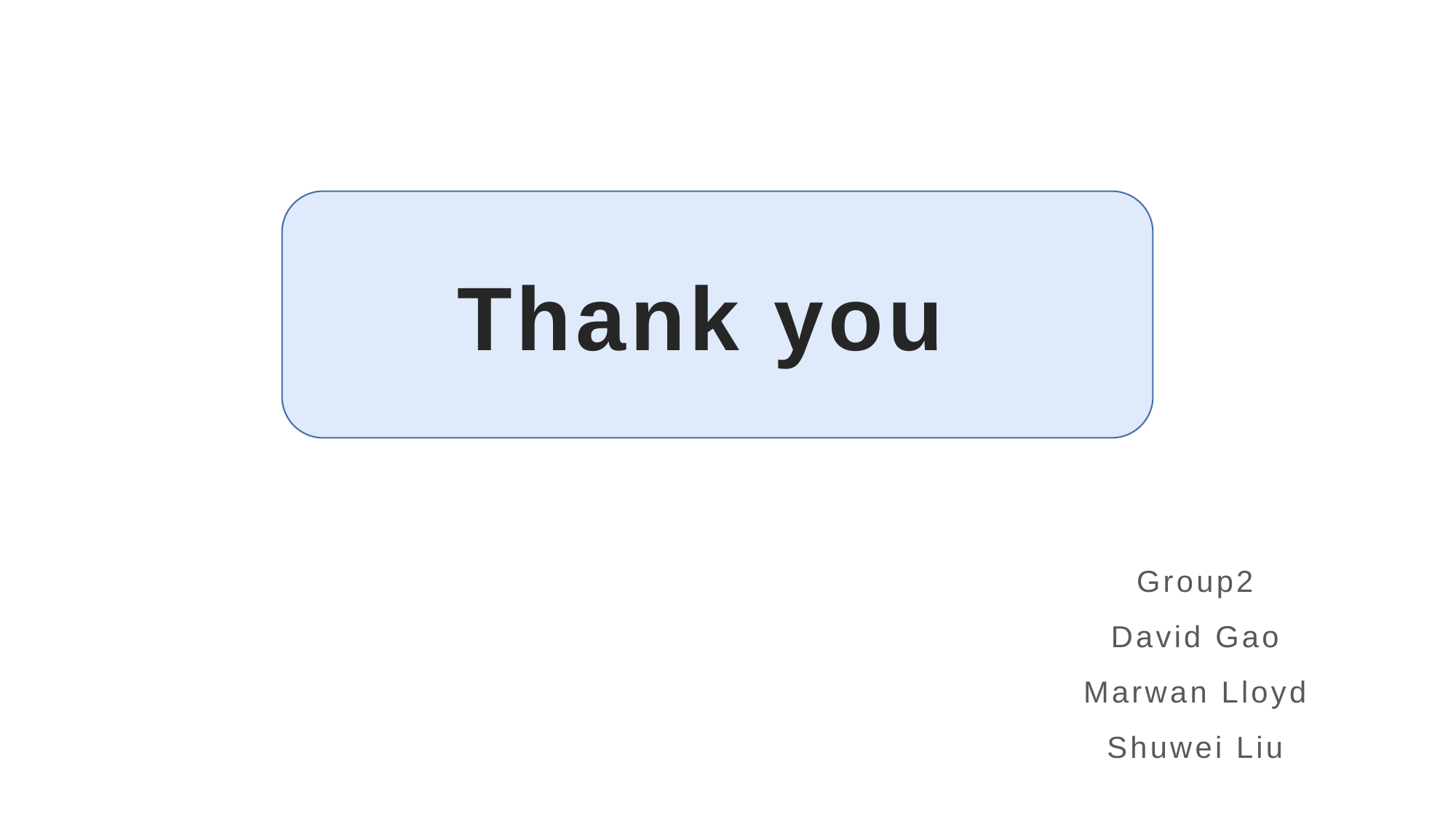

# Thank you
Group2
David Gao
Marwan Lloyd
Shuwei Liu